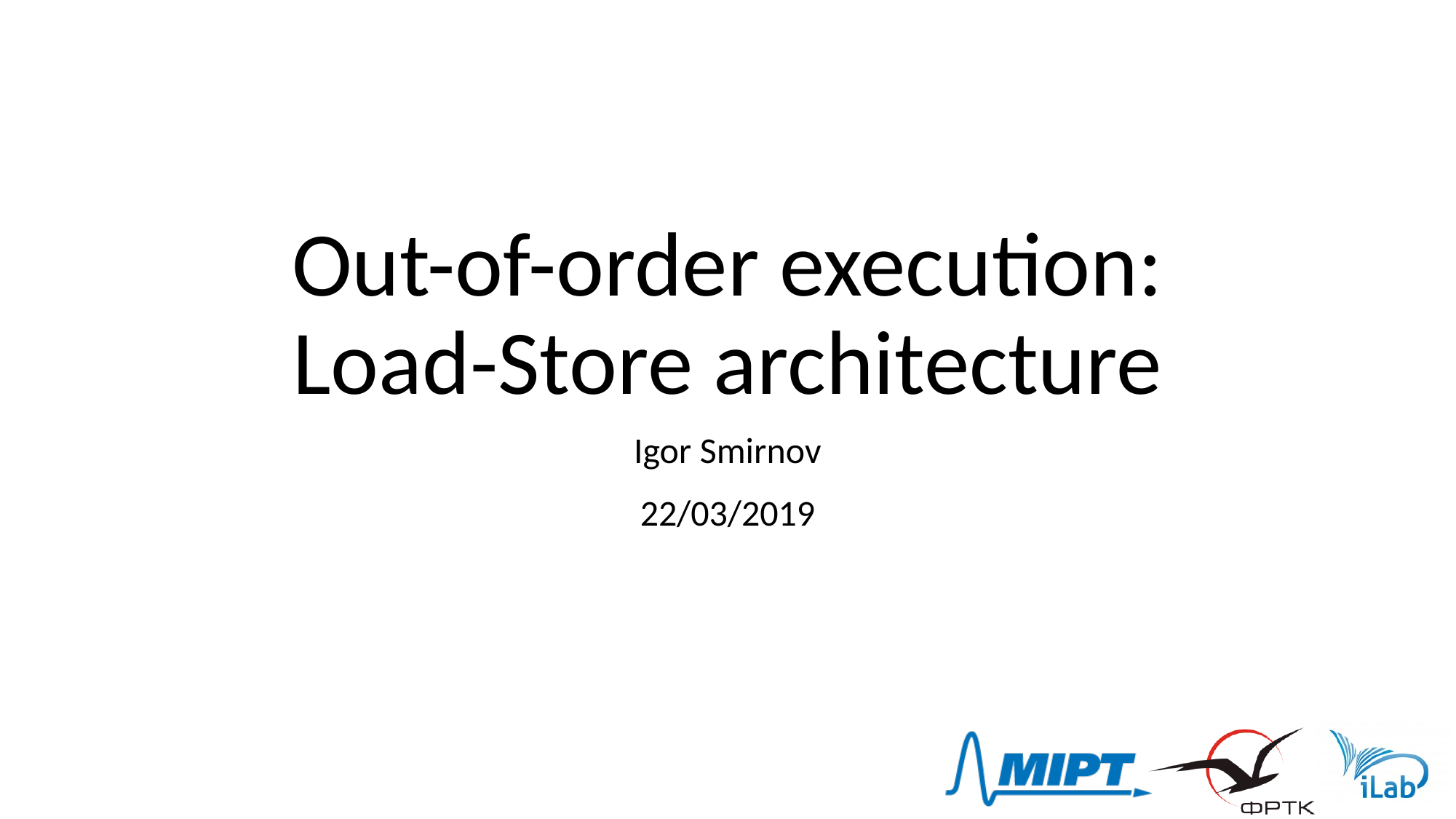

# Out-of-order execution: Load-Store architecture
Igor Smirnov
22/03/2019